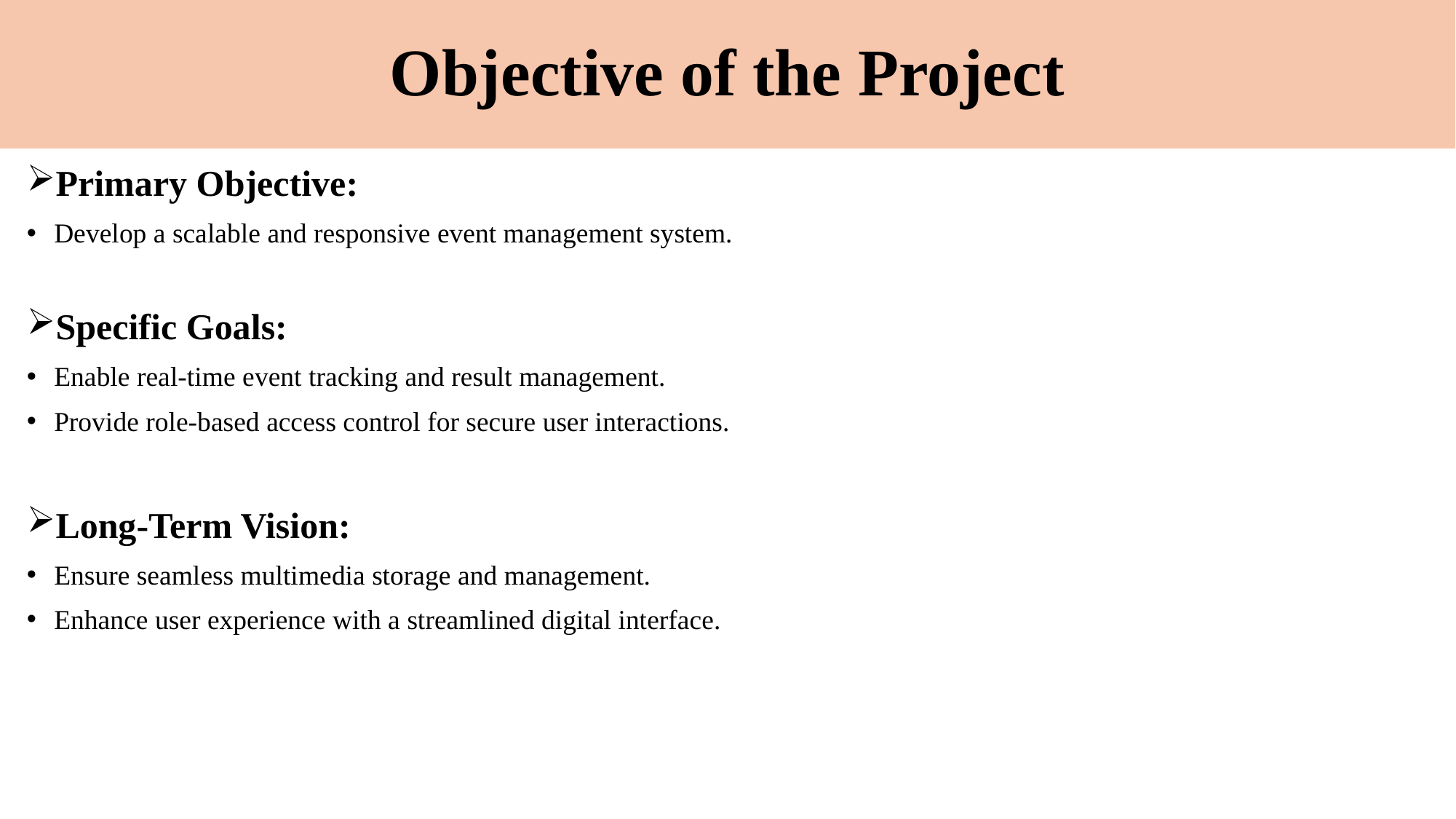

# Objective of the Project
Primary Objective:
Develop a scalable and responsive event management system.

Specific Goals:
Enable real-time event tracking and result management.
Provide role-based access control for secure user interactions.

Long-Term Vision:
Ensure seamless multimedia storage and management.
Enhance user experience with a streamlined digital interface.